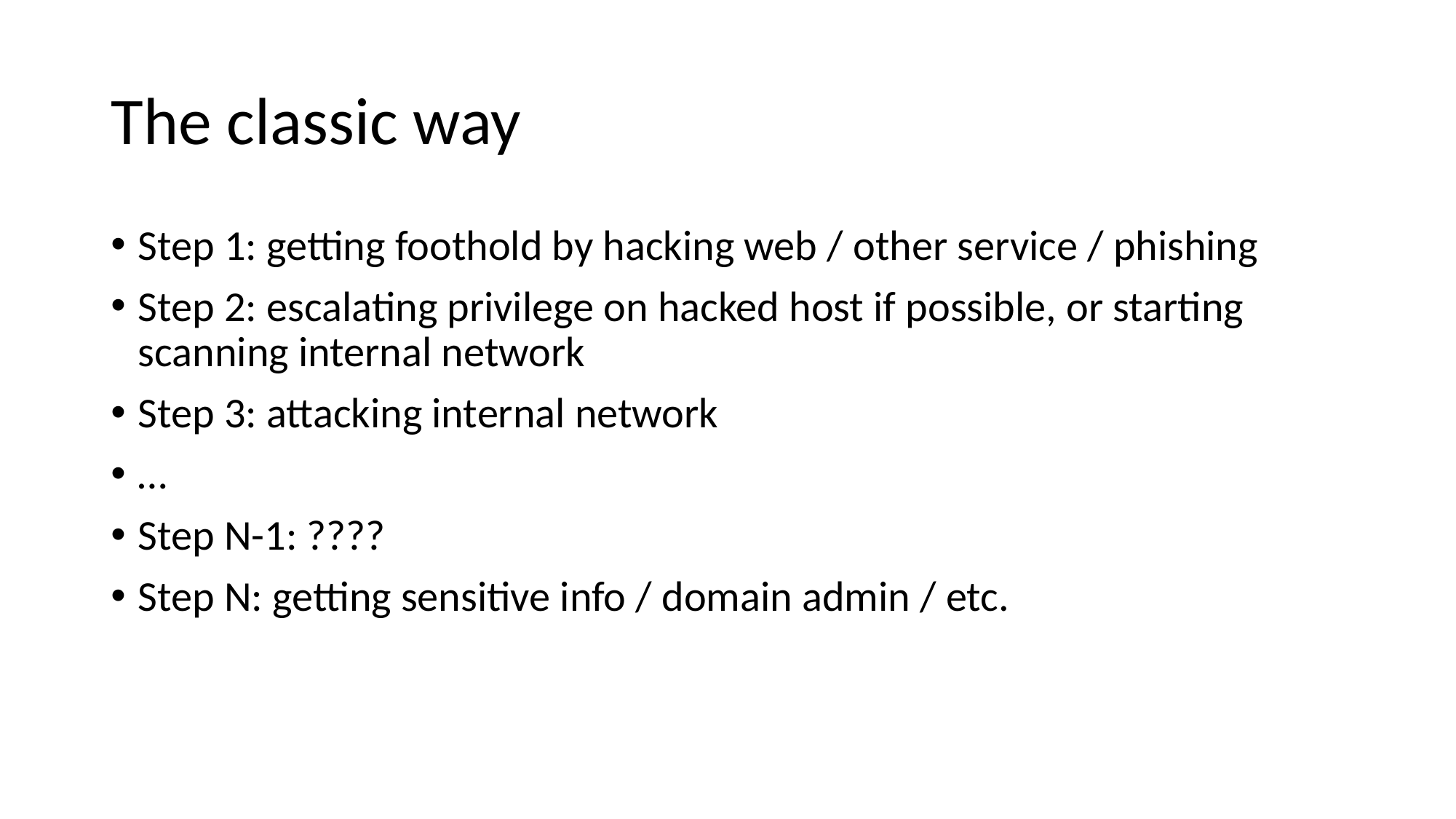

# The classic way
Step 1: getting foothold by hacking web / other service / phishing
Step 2: escalating privilege on hacked host if possible, or starting scanning internal network
Step 3: attacking internal network
…
Step N-1: ????
Step N: getting sensitive info / domain admin / etc.